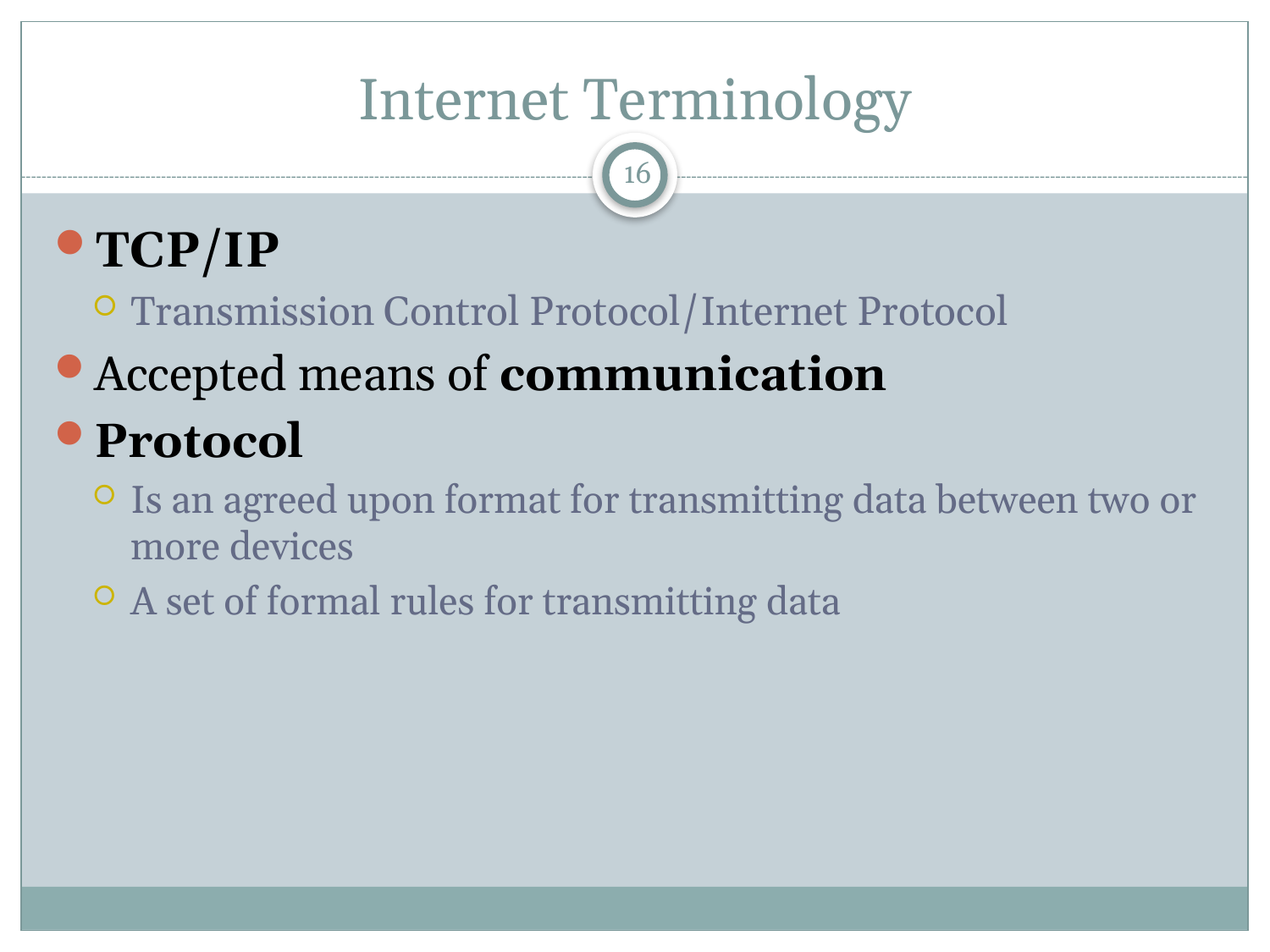

# Internet Terminology
16
TCP/IP
Transmission Control Protocol/Internet Protocol
Accepted means of communication
Protocol
Is an agreed upon format for transmitting data between two or more devices
A set of formal rules for transmitting data